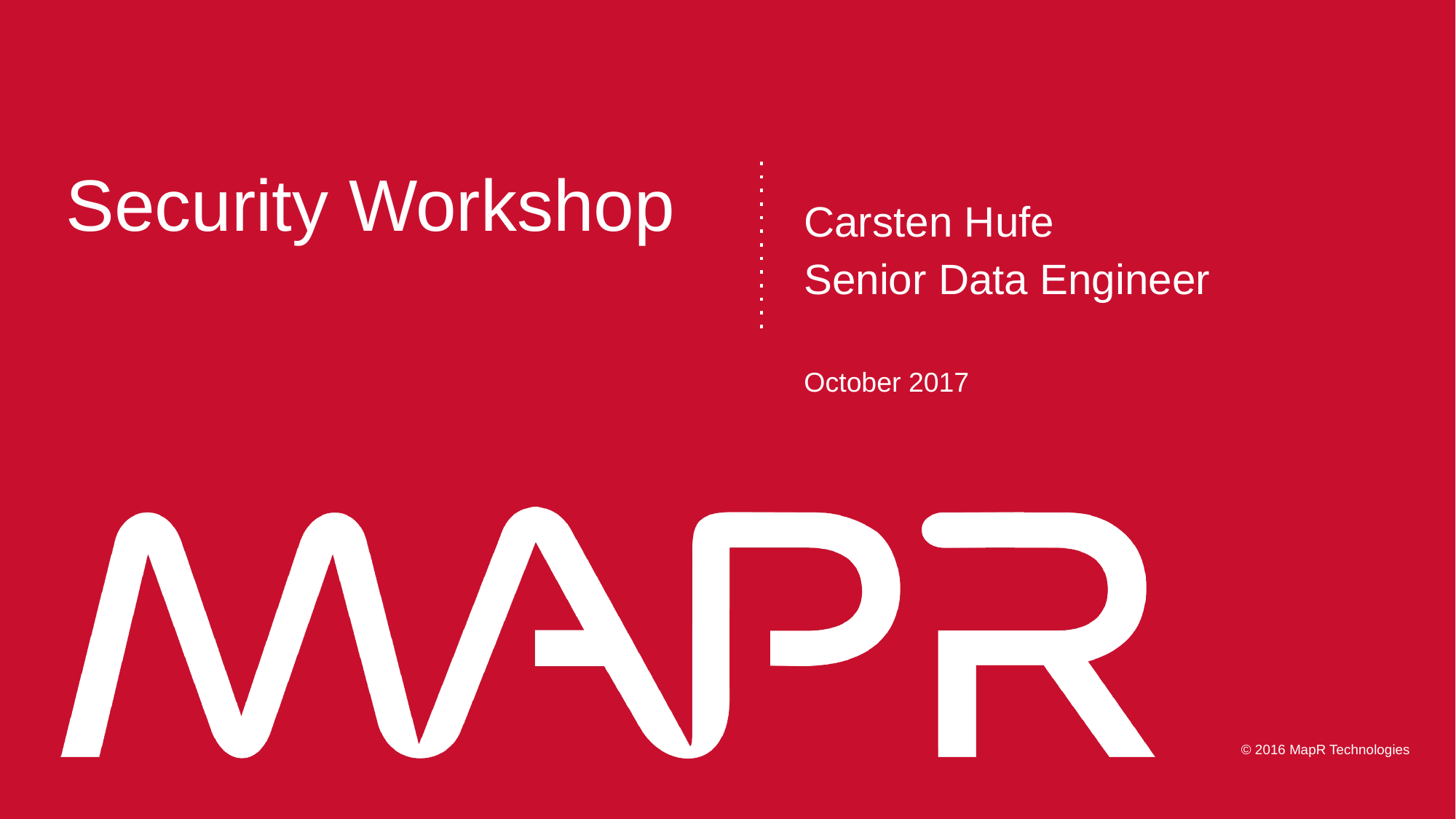

Security Workshop

Carsten Hufe
Senior Data Engineer

October 2017